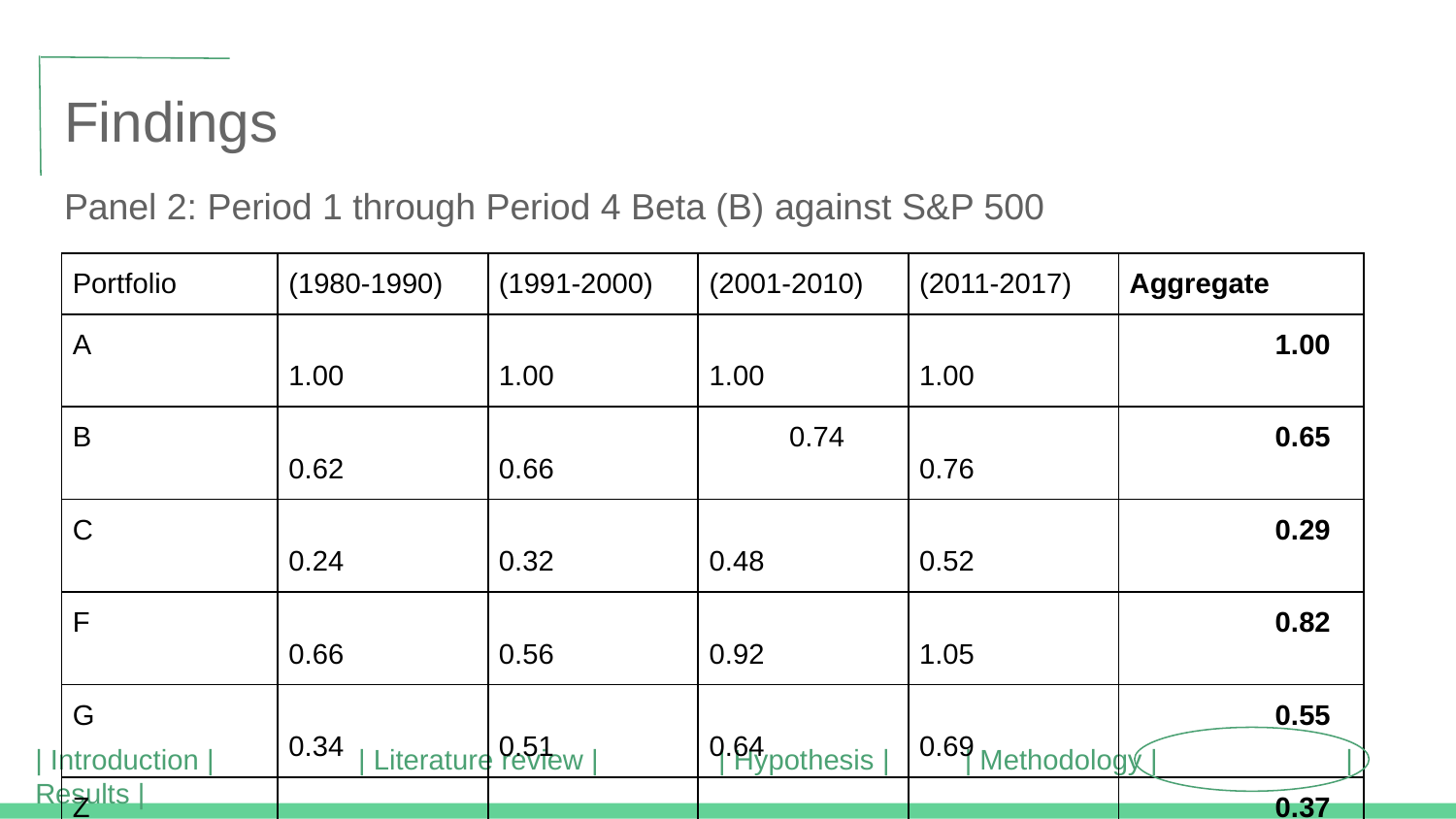

# Findings
Panel 2: Period 1 through Period 4 Beta (B) against S&P 500

| Portfolio | (1980-1990) | (1991-2000) | (2001-2010) | (2011-2017) | Aggregate |
| --- | --- | --- | --- | --- | --- |
| A | 1.00 | 1.00 | 1.00 | 1.00 | 1.00 |
| B | 0.62 | 0.66 | 0.74 | 0.76 | 0.65 |
| C | 0.24 | 0.32 | 0.48 | 0.52 | 0.29 |
| F | 0.66 | 0.56 | 0.92 | 1.05 | 0.82 |
| G | 0.34 | 0.51 | 0.64 | 0.69 | 0.55 |
| Z | 0.08 | 0.31 | 0.48 | 0.64 | 0.37 |